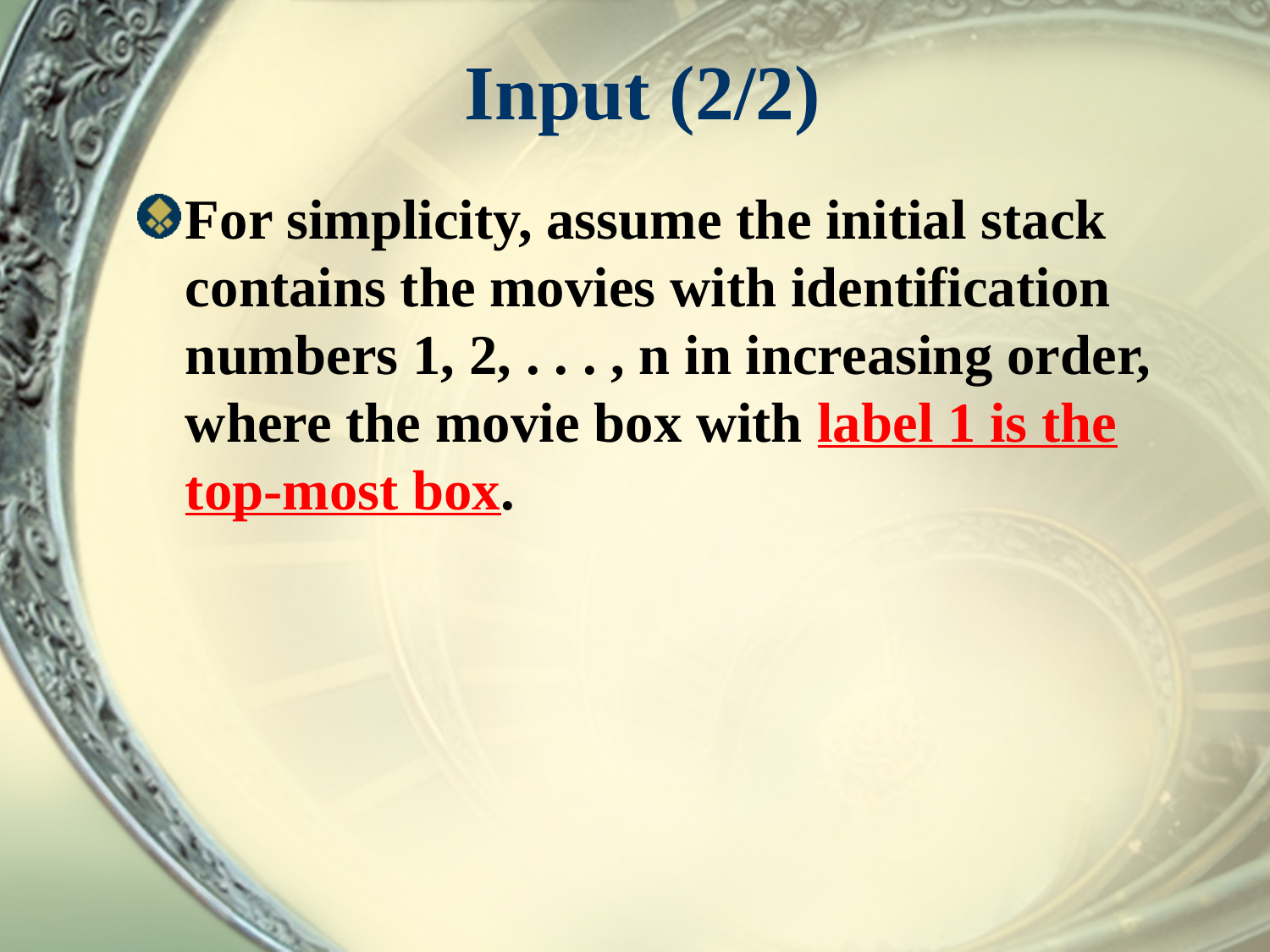

# Input (2/2)
For simplicity, assume the initial stack contains the movies with identification numbers 1, 2, . . . , n in increasing order, where the movie box with label 1 is the top-most box.